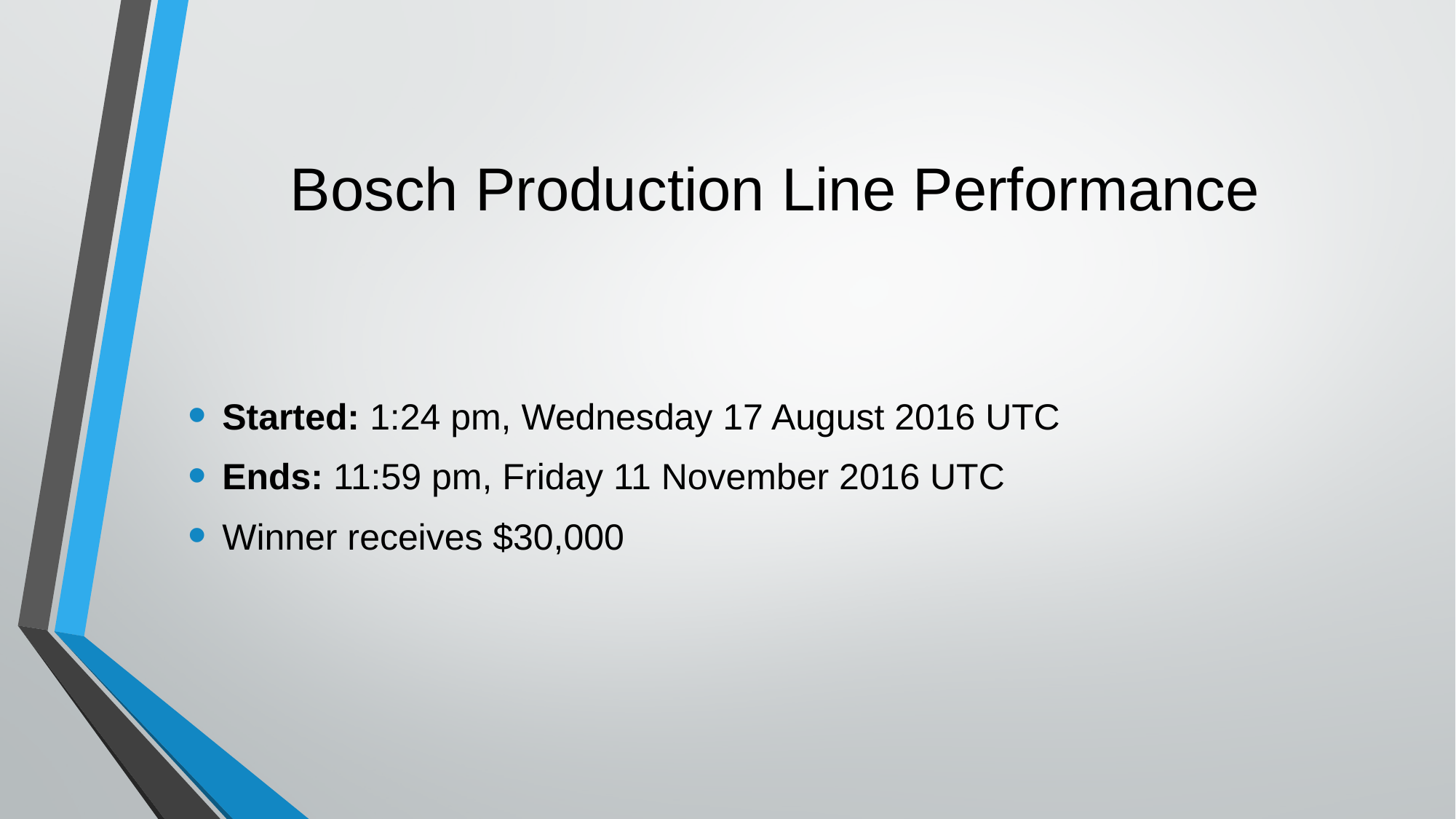

# Bosch Production Line Performance
Started: 1:24 pm, Wednesday 17 August 2016 UTC
Ends: 11:59 pm, Friday 11 November 2016 UTC
Winner receives $30,000